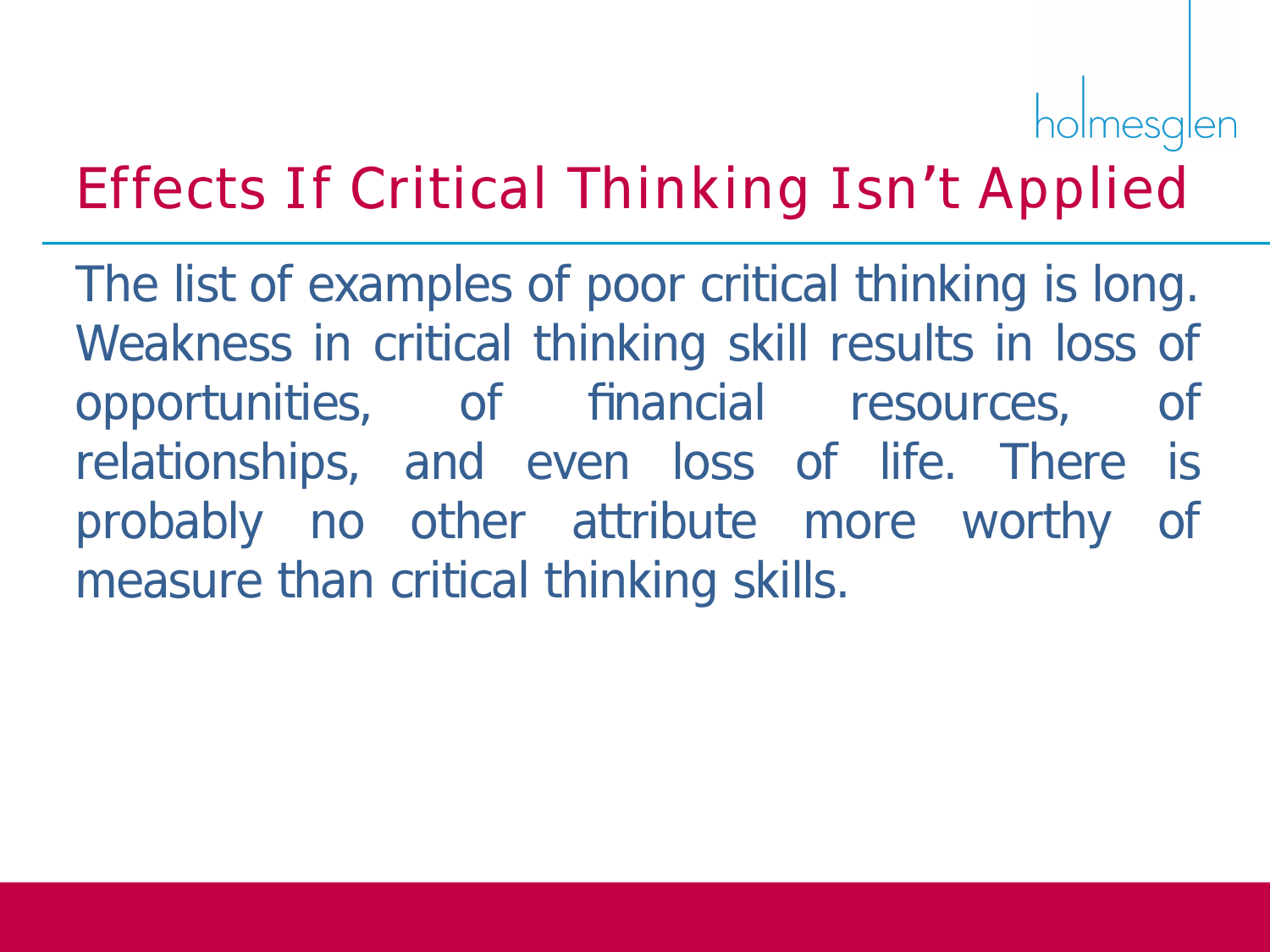

Effects If Critical Thinking Isn’t Applied
The list of examples of poor critical thinking is long. Weakness in critical thinking skill results in loss of opportunities, of financial resources, of relationships, and even loss of life. There is probably no other attribute more worthy of measure than critical thinking skills.